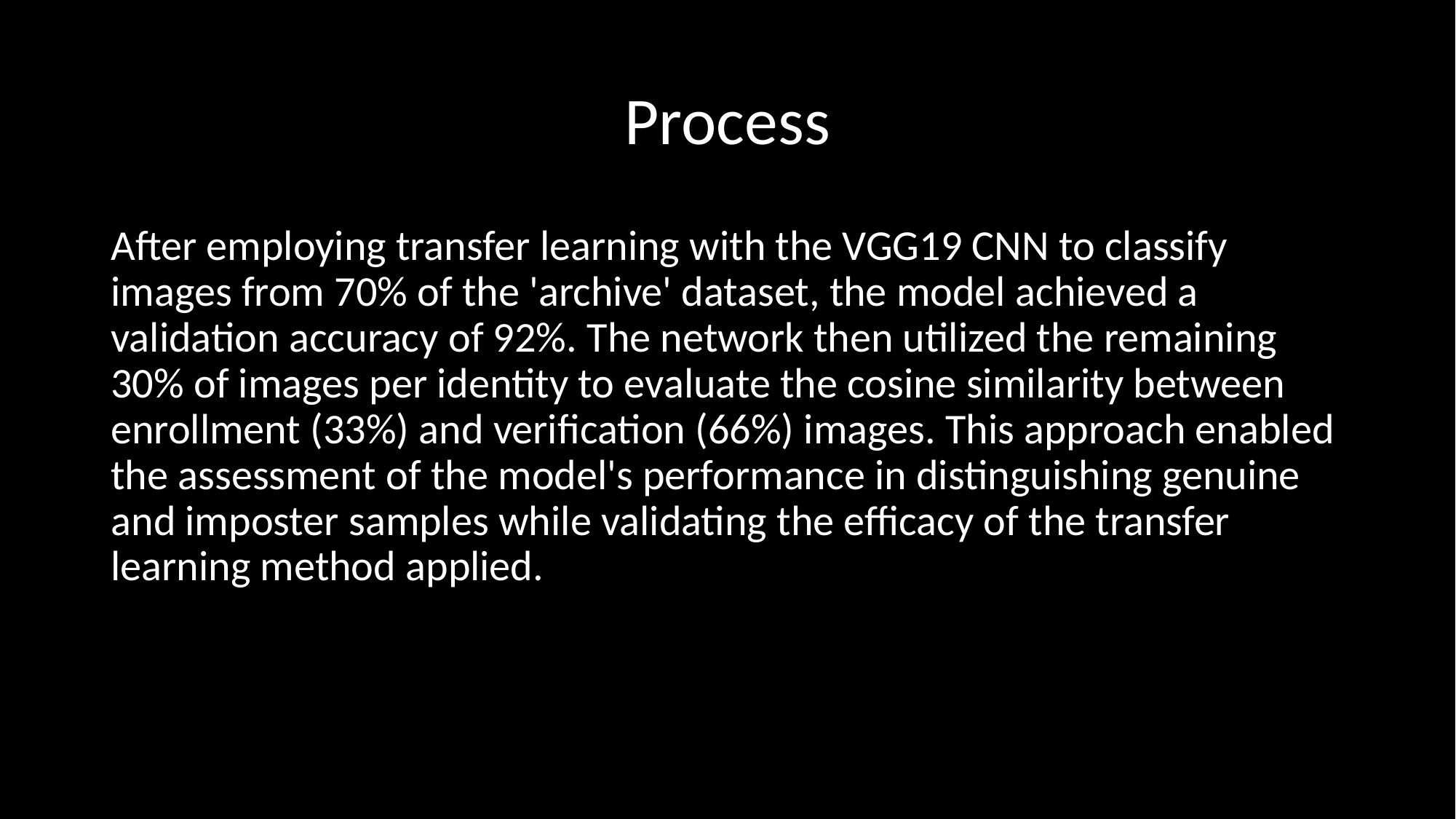

# Process
After employing transfer learning with the VGG19 CNN to classify images from 70% of the 'archive' dataset, the model achieved a validation accuracy of 92%. The network then utilized the remaining 30% of images per identity to evaluate the cosine similarity between enrollment (33%) and verification (66%) images. This approach enabled the assessment of the model's performance in distinguishing genuine and imposter samples while validating the efficacy of the transfer learning method applied.